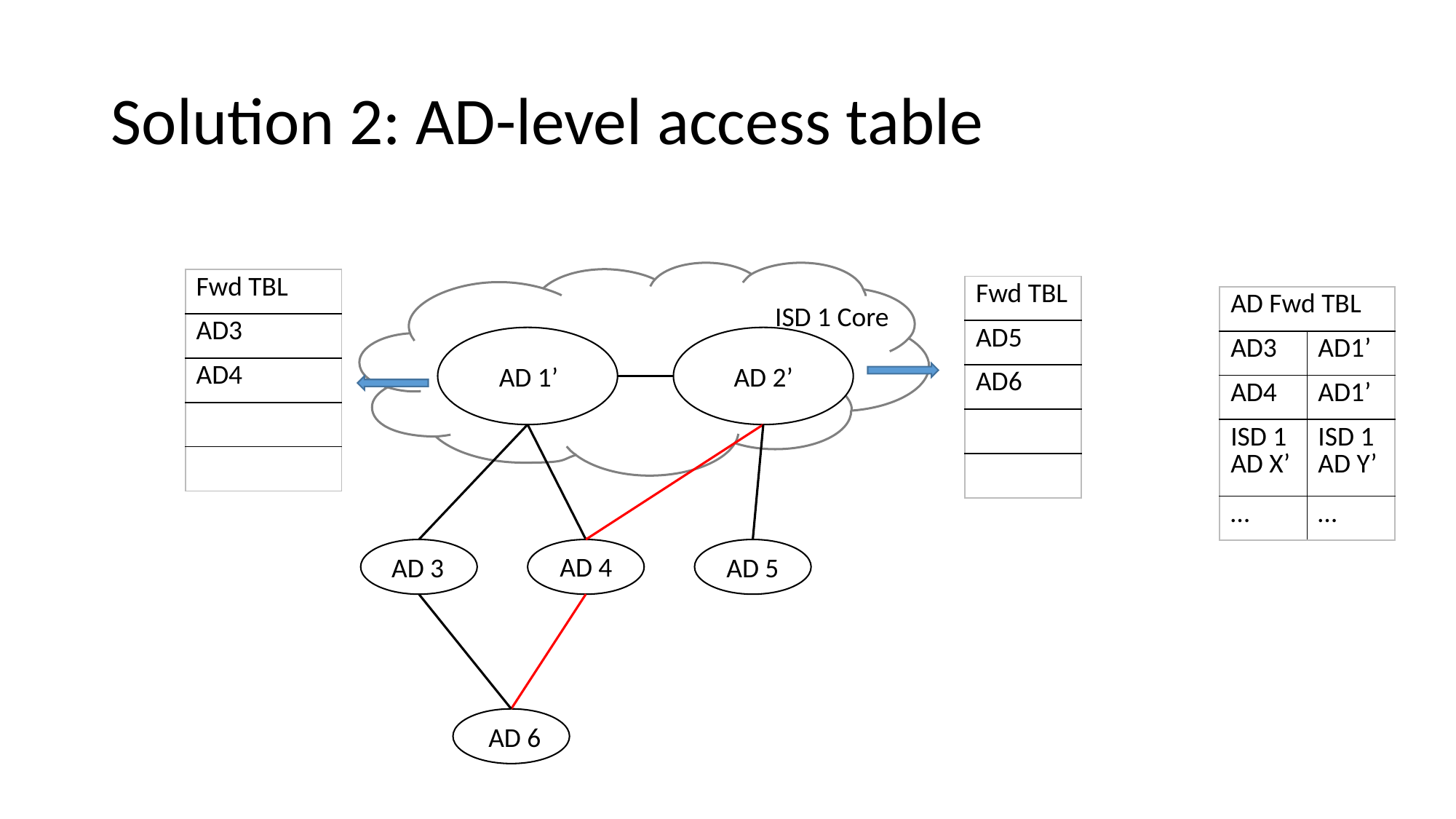

# Solution 2: AD-level access table

| Fwd TBL |
| --- |
| AD3 |
| AD4 |
|  |
|  |
| Fwd TBL |
| --- |
| AD5 |
| AD6 |
|  |
|  |
| AD Fwd TBL |  |
| --- | --- |
| AD3 | AD1’ |
| AD4 | AD1’ |
| ISD 1 AD X’ | ISD 1 AD Y’ |
| … | … |
ISD 1 Core

AD 1’
AD 2’

ISD 1 Core

AD 4
AD 3
AD 5

AD 6